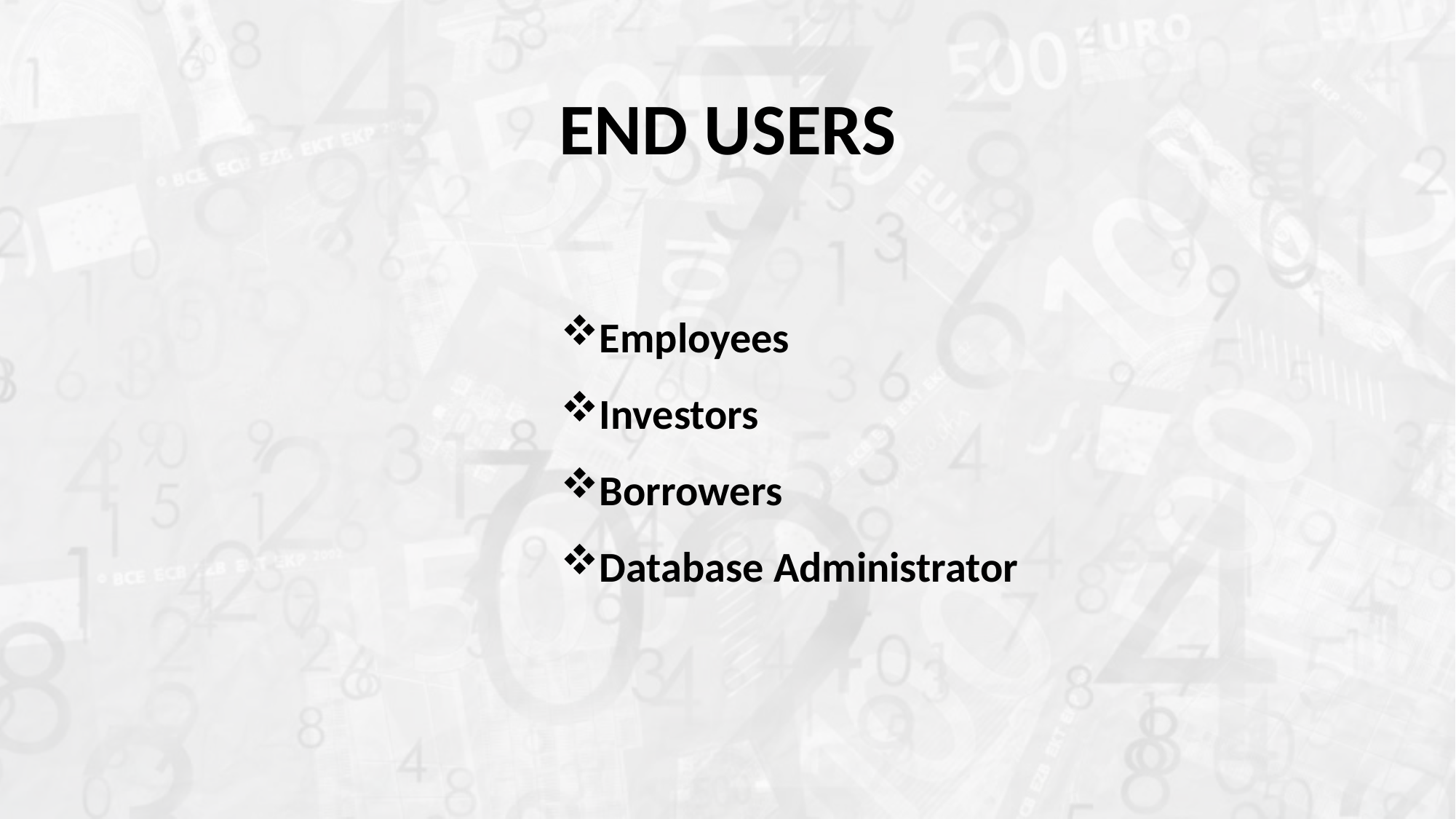

END USERS
Employees
Investors
Borrowers
Database Administrator